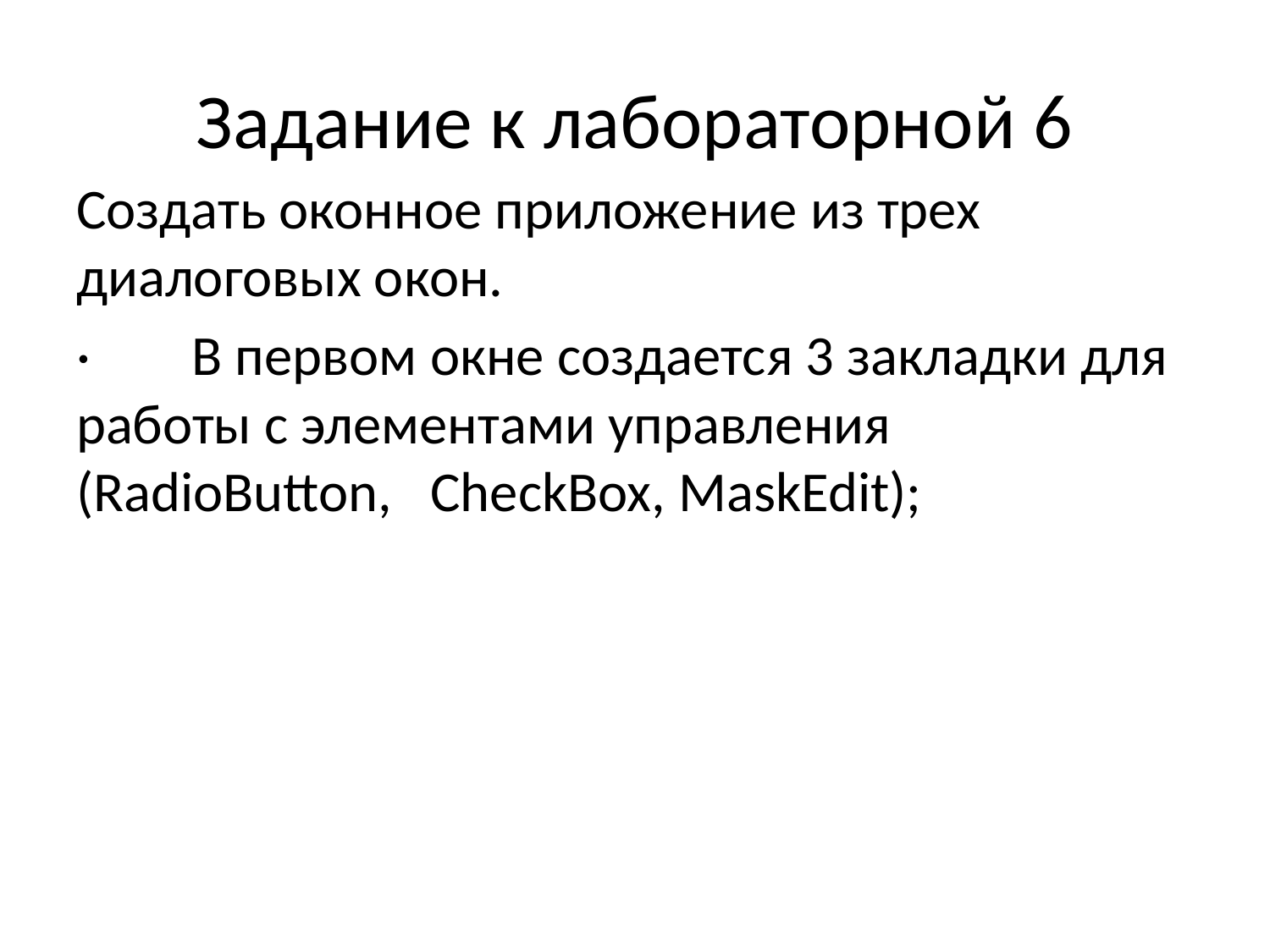

# Задание к лабораторной 6
Создать оконное приложение из трех диалоговых окон.
·        В первом окне создается 3 закладки для работы с элементами управления (RadioButton,   CheckBox, MaskEdit);